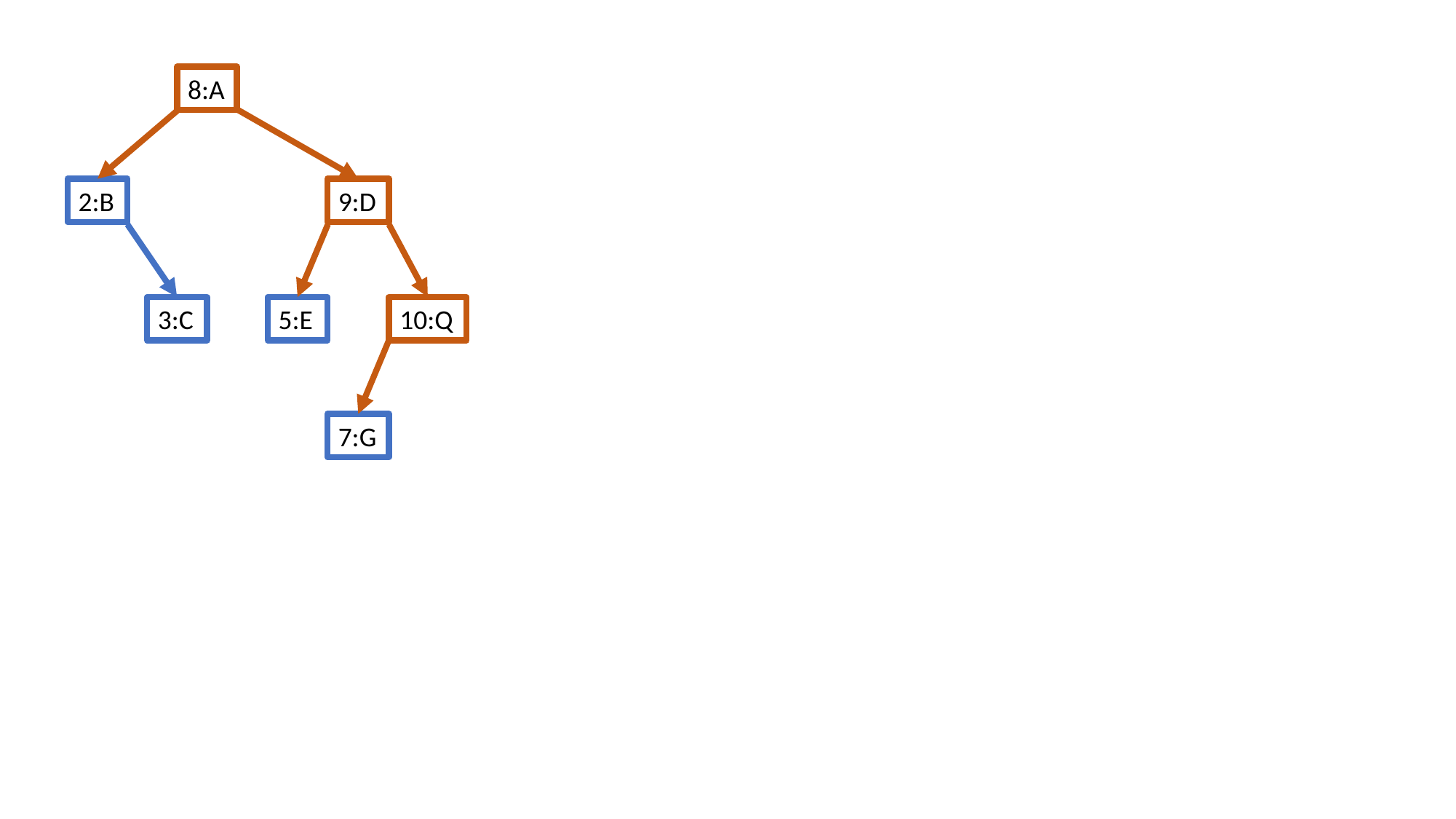

8:A
2:B
9:D
3:C
5:E
10:Q
7:G